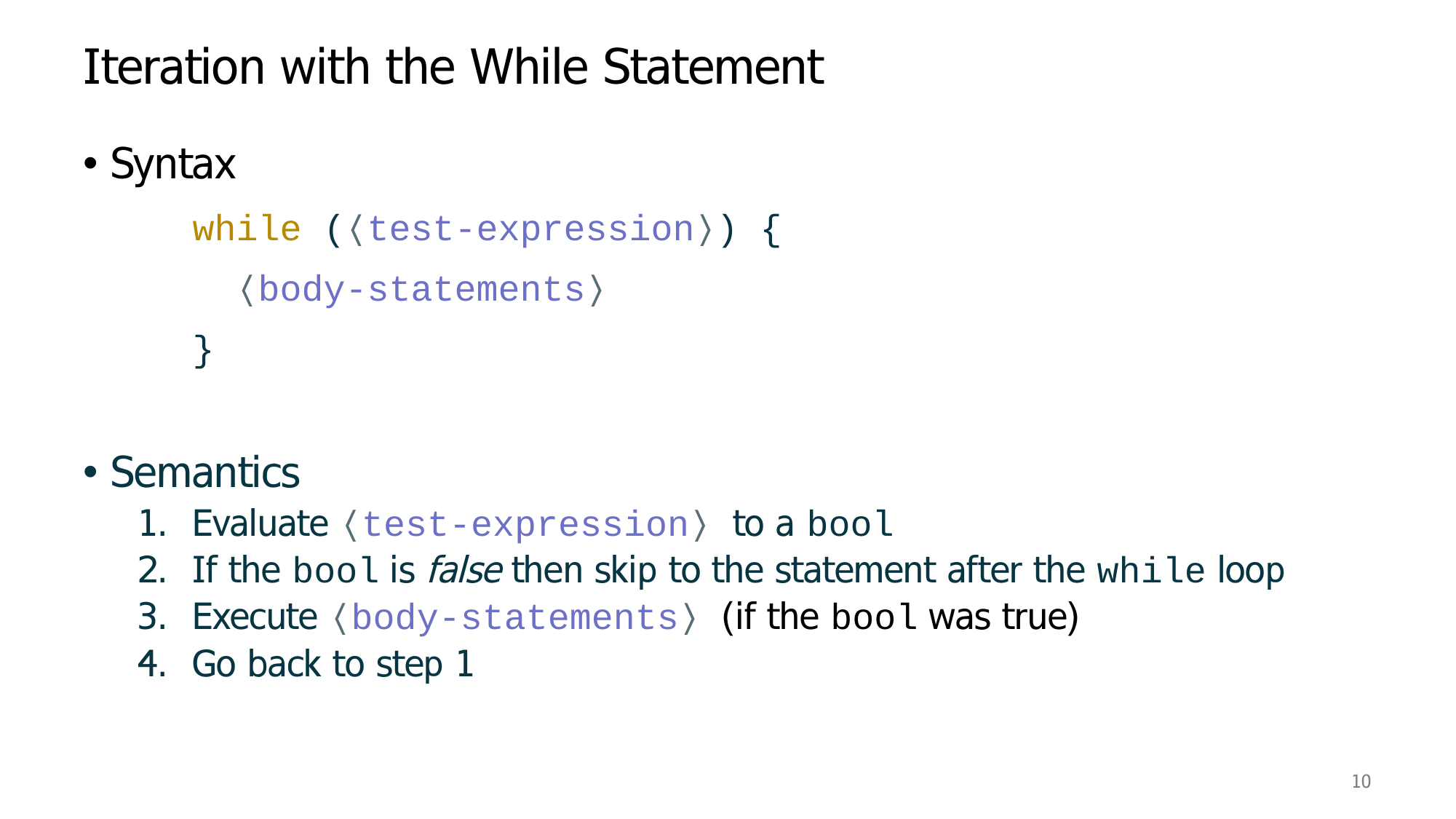

# Iteration with the While Statement
Syntax
	while (⟨test-expression⟩) {
	  ⟨body-statements⟩
	}

Semantics
Evaluate ⟨test-expression⟩ to a bool
If the bool is false then skip to the statement after the while loop
Execute ⟨body-statements⟩ (if the bool was true)
Go back to step 1

10